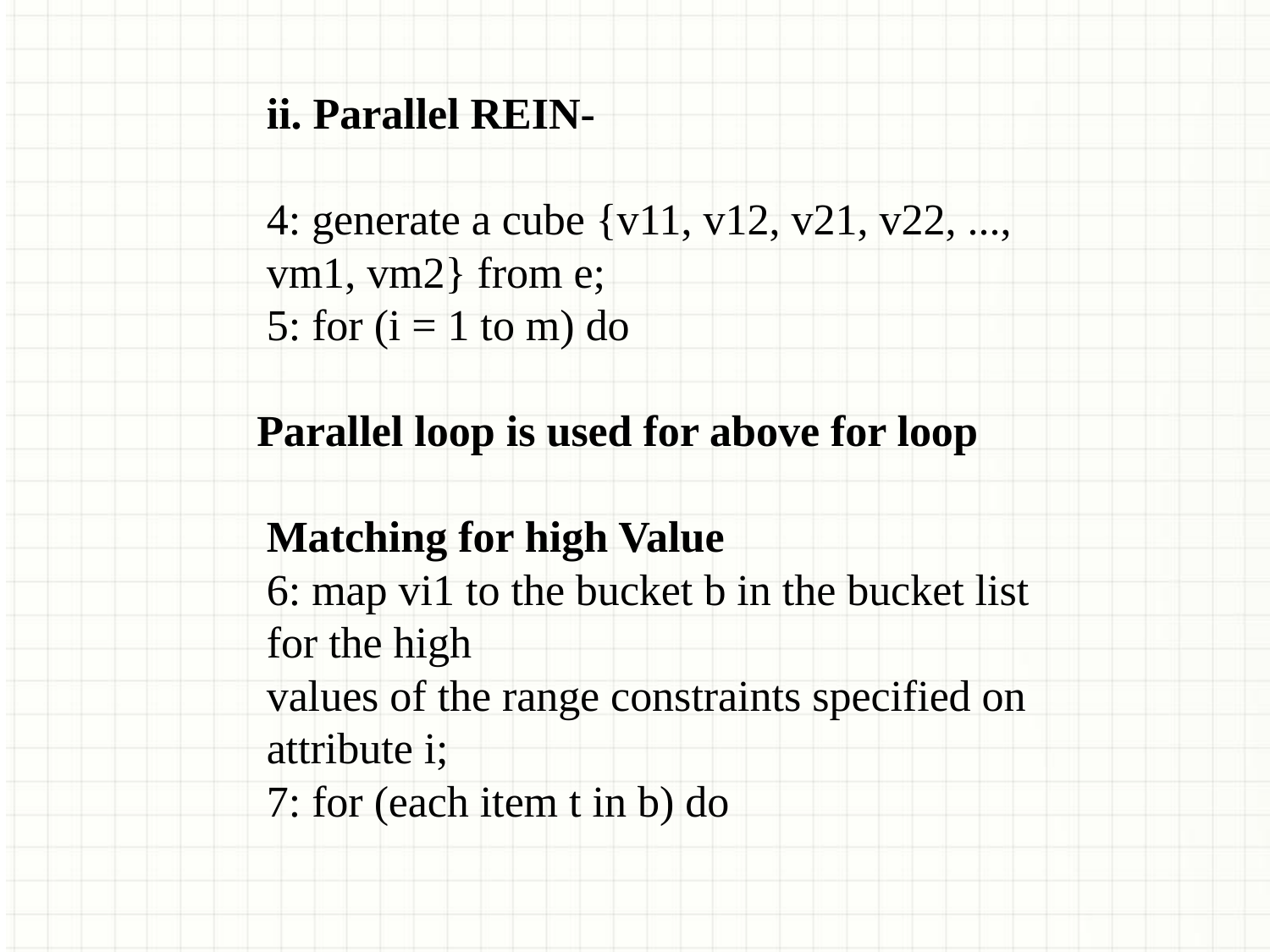

ii. Parallel REIN-

4: generate a cube {v11, v12, v21, v22, ..., vm1, vm2} from e;
5: for (i = 1 to m) do

Parallel loop is used for above for loop

Matching for high Value
6: map vi1 to the bucket b in the bucket list for the high
values of the range constraints specified on attribute i;
7: for (each item t in b) do